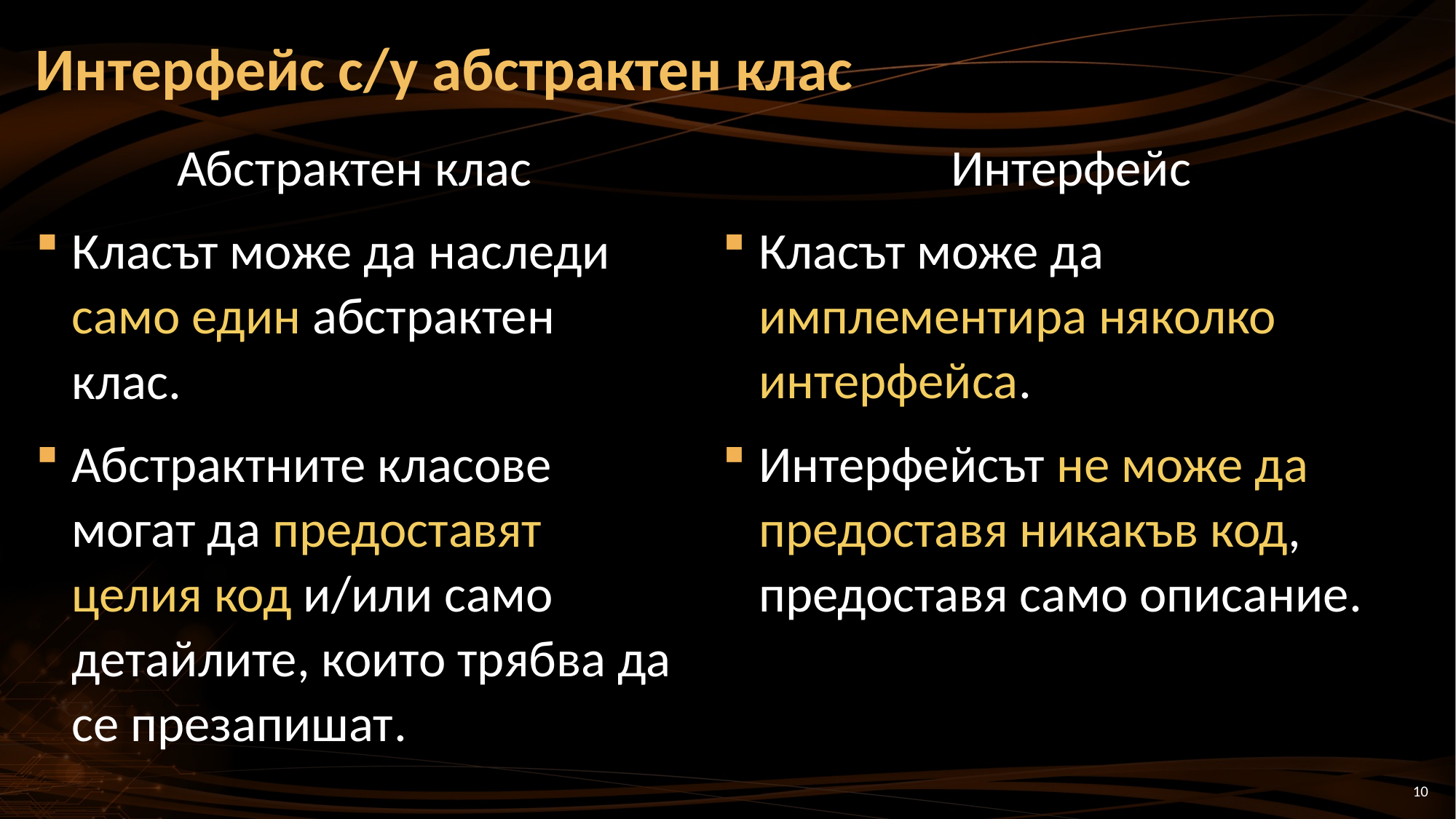

# Интерфейс с/у абстрактен клас
Абстрактен клас
Класът може да наследи само един абстрактен клас.
Абстрактните класове могат да предоставят целия код и/или само детайлите, които трябва да се презапишат.
Интерфейс
Класът може да имплементира няколко интерфейса.
Интерфейсът не може да предоставя никакъв код, предоставя само описание.
10